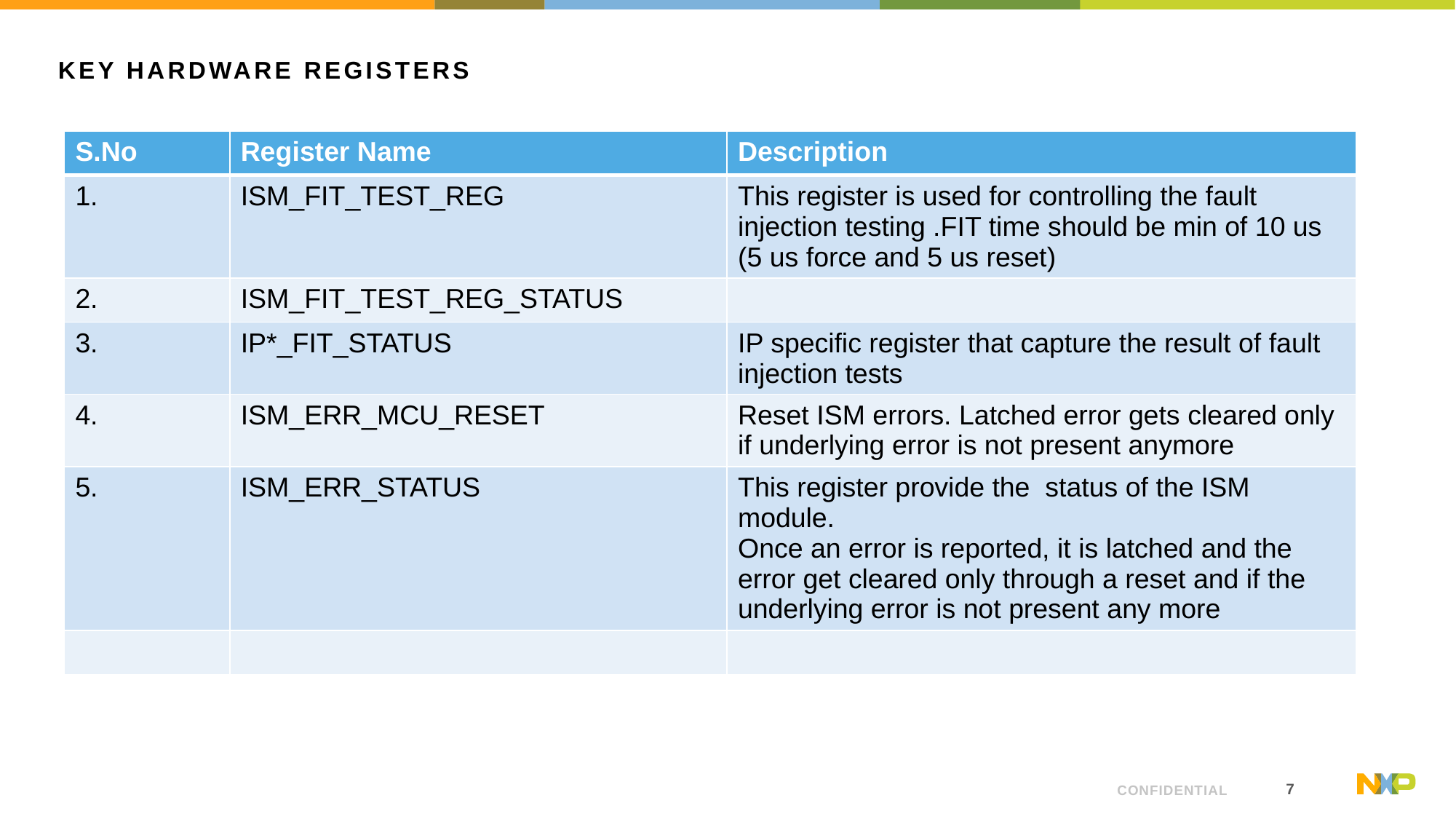

# Key hardware Registers
| S.No | Register Name | Description |
| --- | --- | --- |
| 1. | ISM\_FIT\_TEST\_REG | This register is used for controlling the fault injection testing .FIT time should be min of 10 us (5 us force and 5 us reset) |
| 2. | ISM\_FIT\_TEST\_REG\_STATUS |  |
| 3. | IP\*\_FIT\_STATUS | IP specific register that capture the result of fault injection tests |
| 4. | ISM\_ERR\_MCU\_RESET | Reset ISM errors. Latched error gets cleared only if underlying error is not present anymore |
| 5. | ISM\_ERR\_STATUS | This register provide the status of the ISM module. Once an error is reported, it is latched and the error get cleared only through a reset and if the underlying error is not present any more |
|  |  |  |